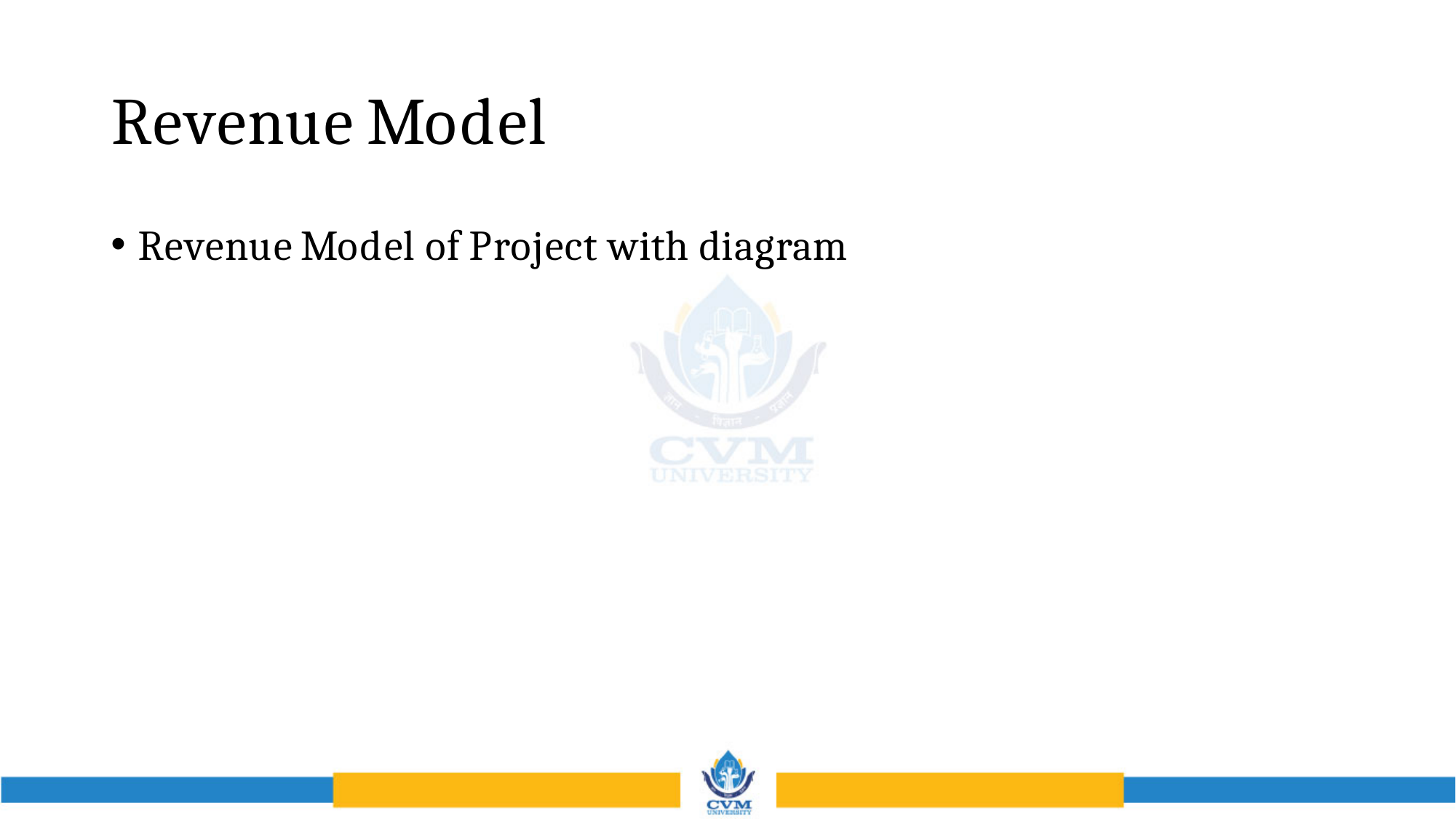

# Revenue Model
Revenue Model of Project with diagram